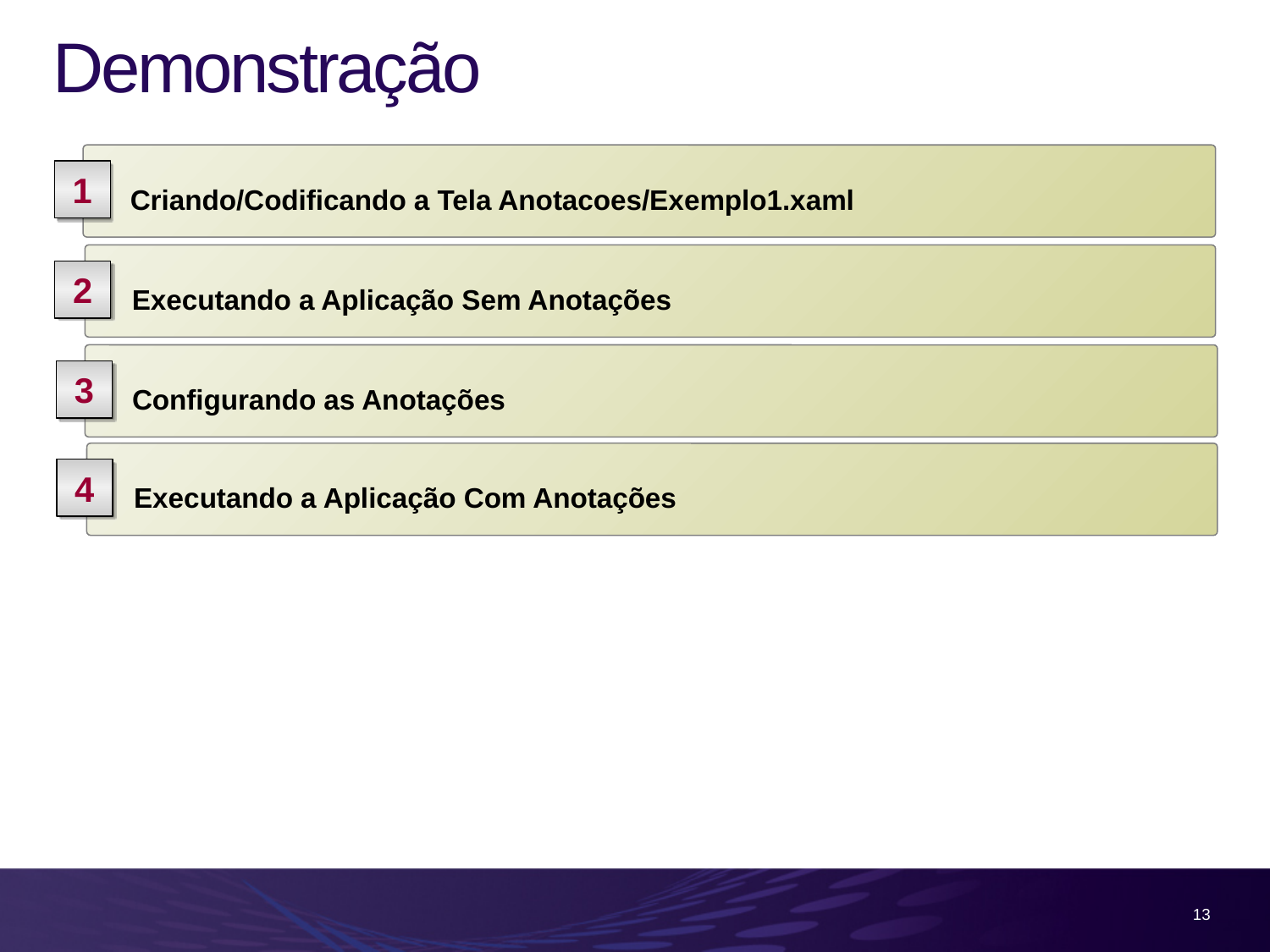

# Demonstração
 Criando/Codificando a Tela Anotacoes/Exemplo1.xaml
1
 Executando a Aplicação Sem Anotações
2
 Configurando as Anotações
3
 Executando a Aplicação Com Anotações
4
13